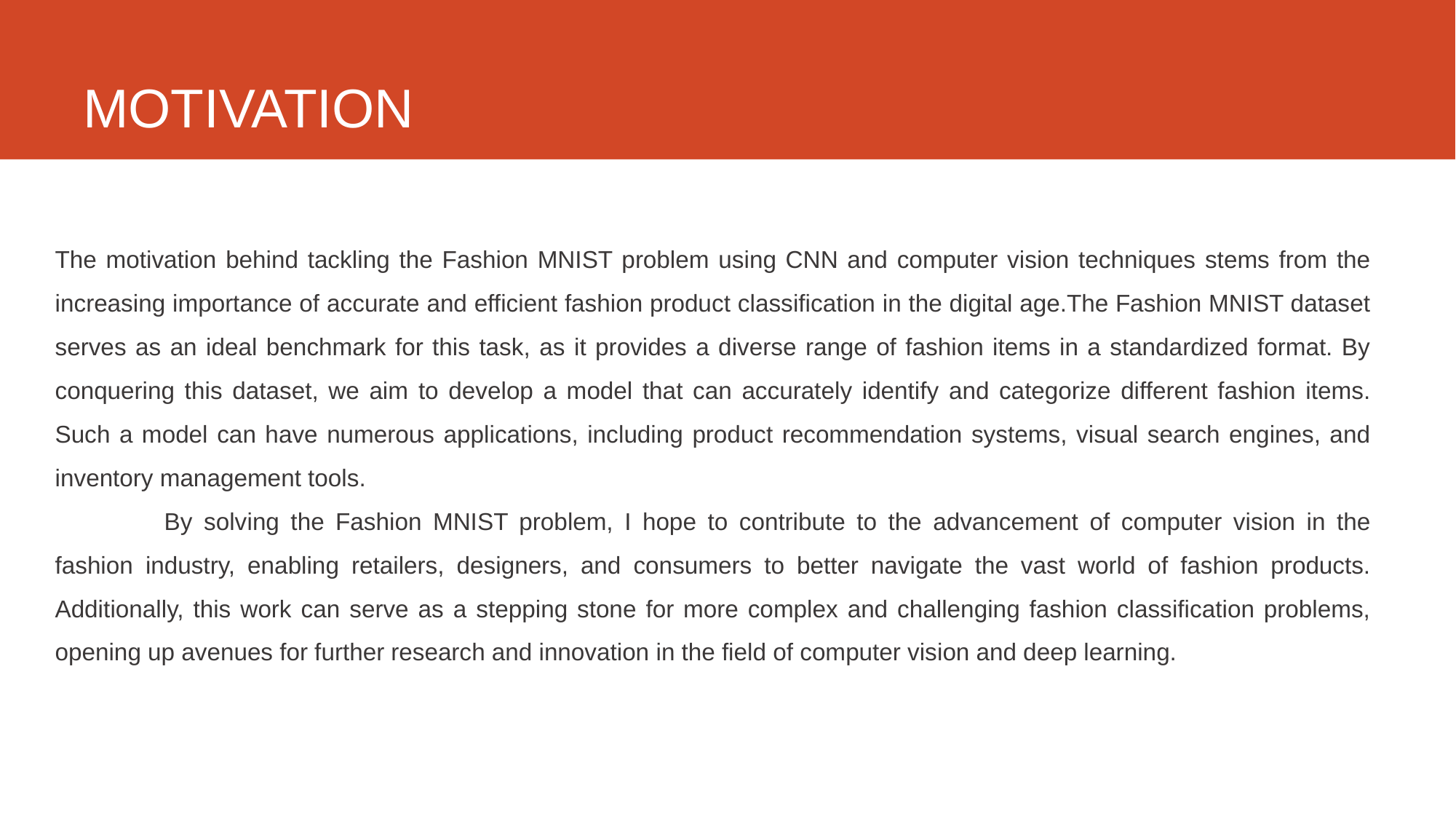

# MOTIVATION
The motivation behind tackling the Fashion MNIST problem using CNN and computer vision techniques stems from the increasing importance of accurate and efficient fashion product classification in the digital age.The Fashion MNIST dataset serves as an ideal benchmark for this task, as it provides a diverse range of fashion items in a standardized format. By conquering this dataset, we aim to develop a model that can accurately identify and categorize different fashion items. Such a model can have numerous applications, including product recommendation systems, visual search engines, and inventory management tools.
	By solving the Fashion MNIST problem, I hope to contribute to the advancement of computer vision in the fashion industry, enabling retailers, designers, and consumers to better navigate the vast world of fashion products. Additionally, this work can serve as a stepping stone for more complex and challenging fashion classification problems, opening up avenues for further research and innovation in the field of computer vision and deep learning.